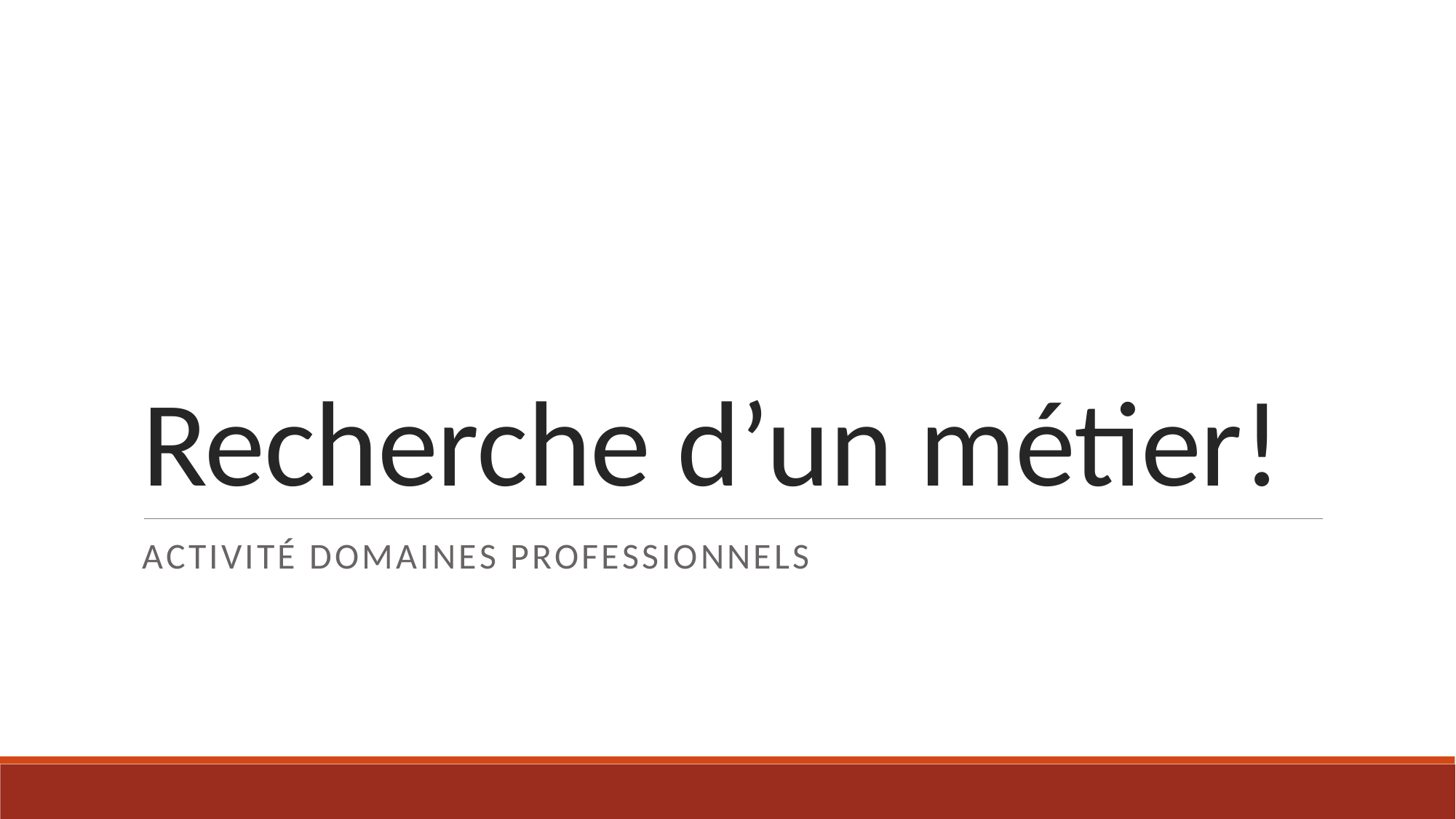

# Recherche d’un métier!
Activité DOMAINES PROFESSIONNELS